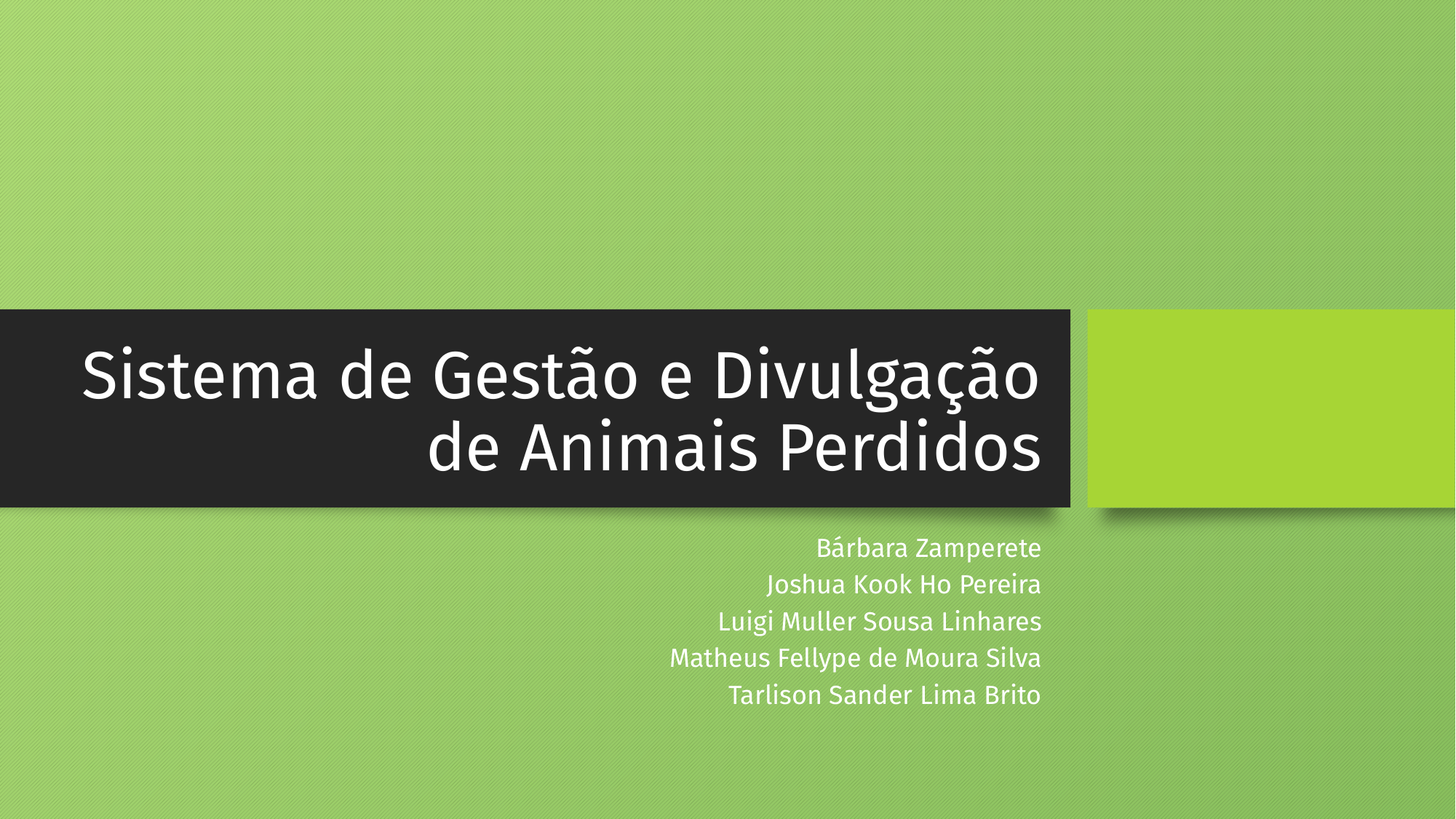

# Sistema de Gestão e Divulgação de Animais Perdidos
Bárbara Zamperete
Joshua Kook Ho Pereira
Luigi Muller Sousa Linhares
Matheus Fellype de Moura Silva
Tarlison Sander Lima Brito